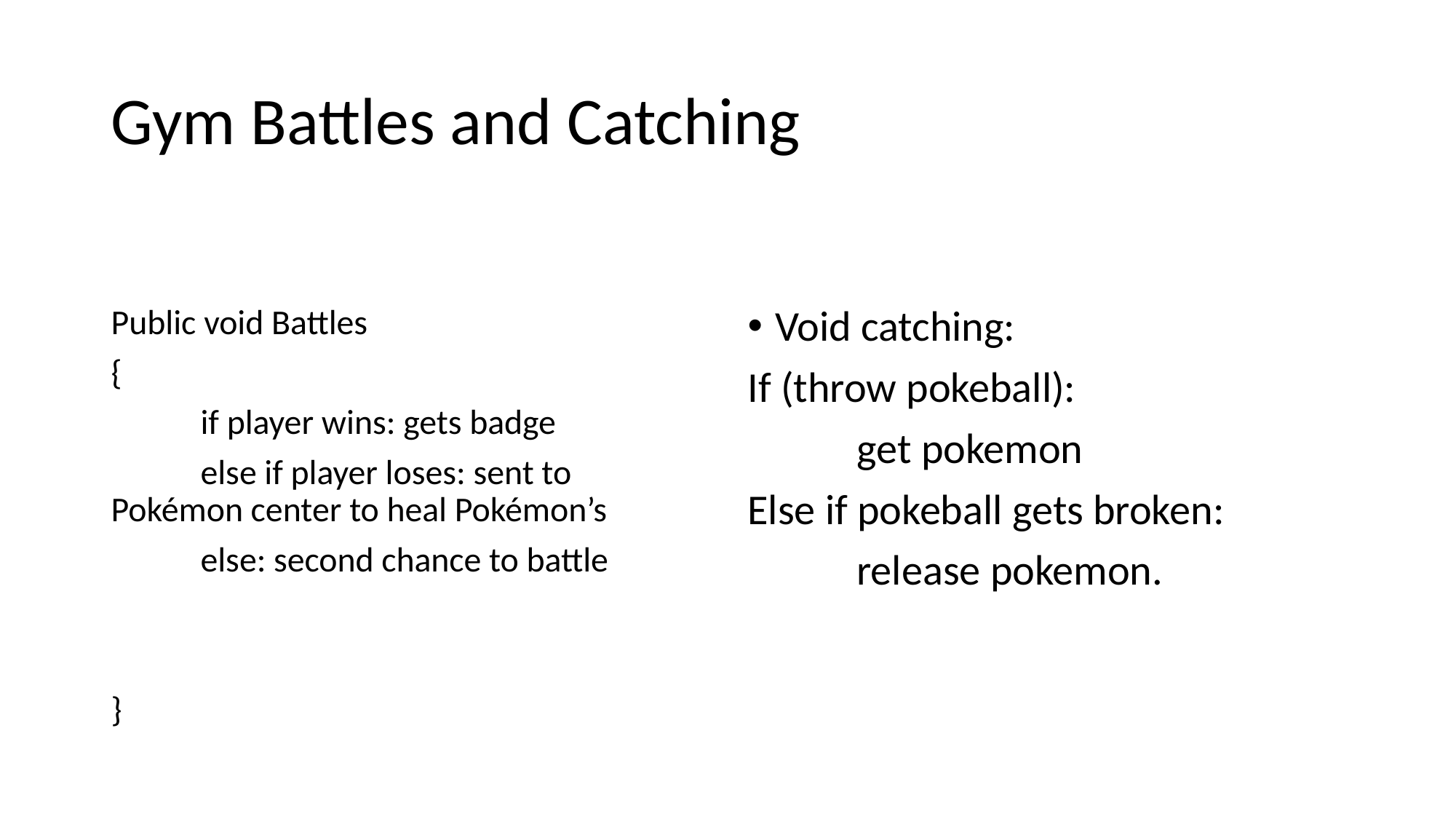

# Gym Battles and Catching
Public void Battles
{
	if player wins: gets badge
	else if player loses: sent to Pokémon center to heal Pokémon’s
	else: second chance to battle

}
Void catching:
If (throw pokeball):
	get pokemon
Else if pokeball gets broken:
	release pokemon.